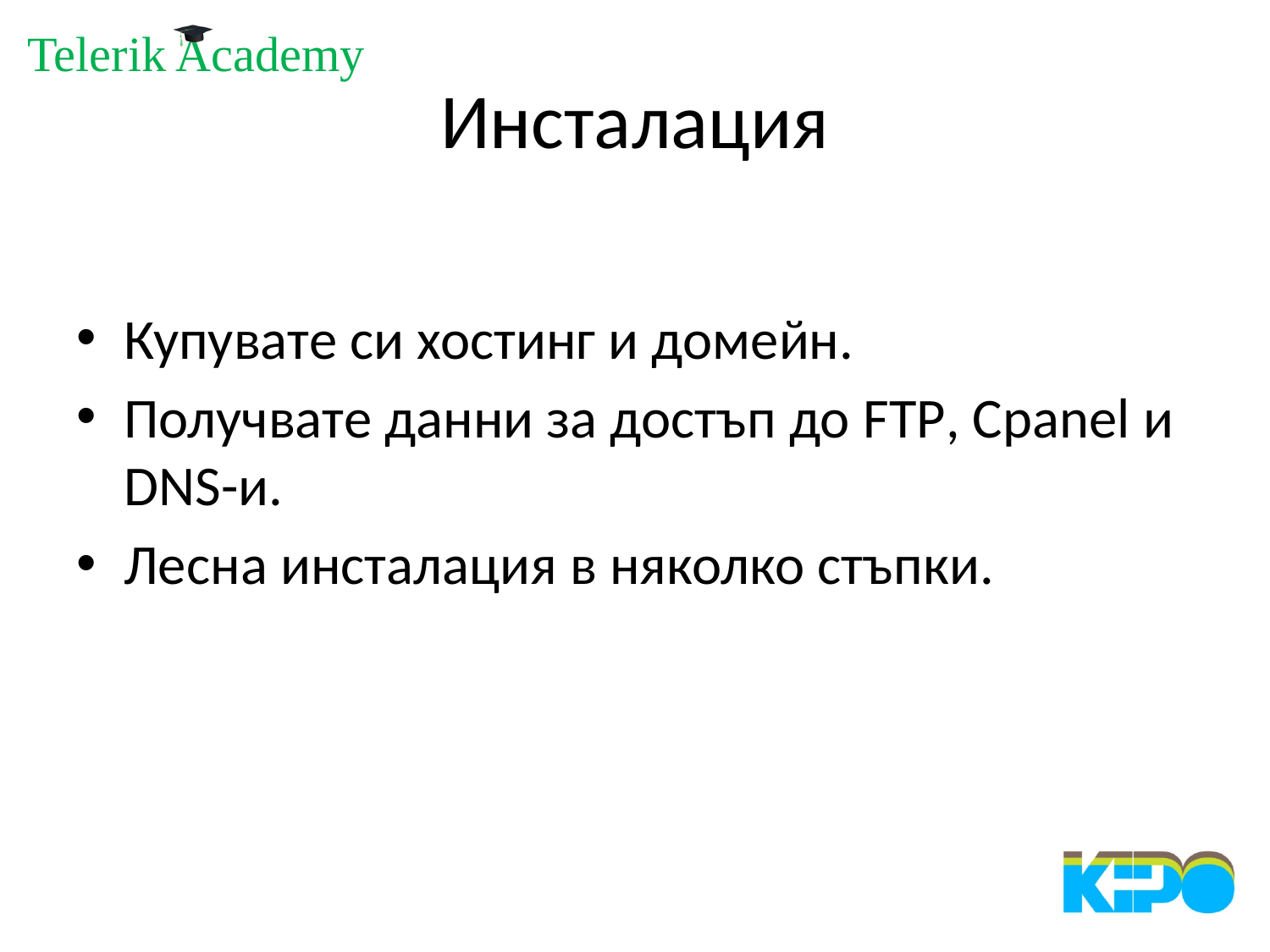

# Инсталация
Купувате си хостинг и домейн.
Получвате данни за достъп до FTP, Cpanel и DNS-и.
Лесна инсталация в няколко стъпки.